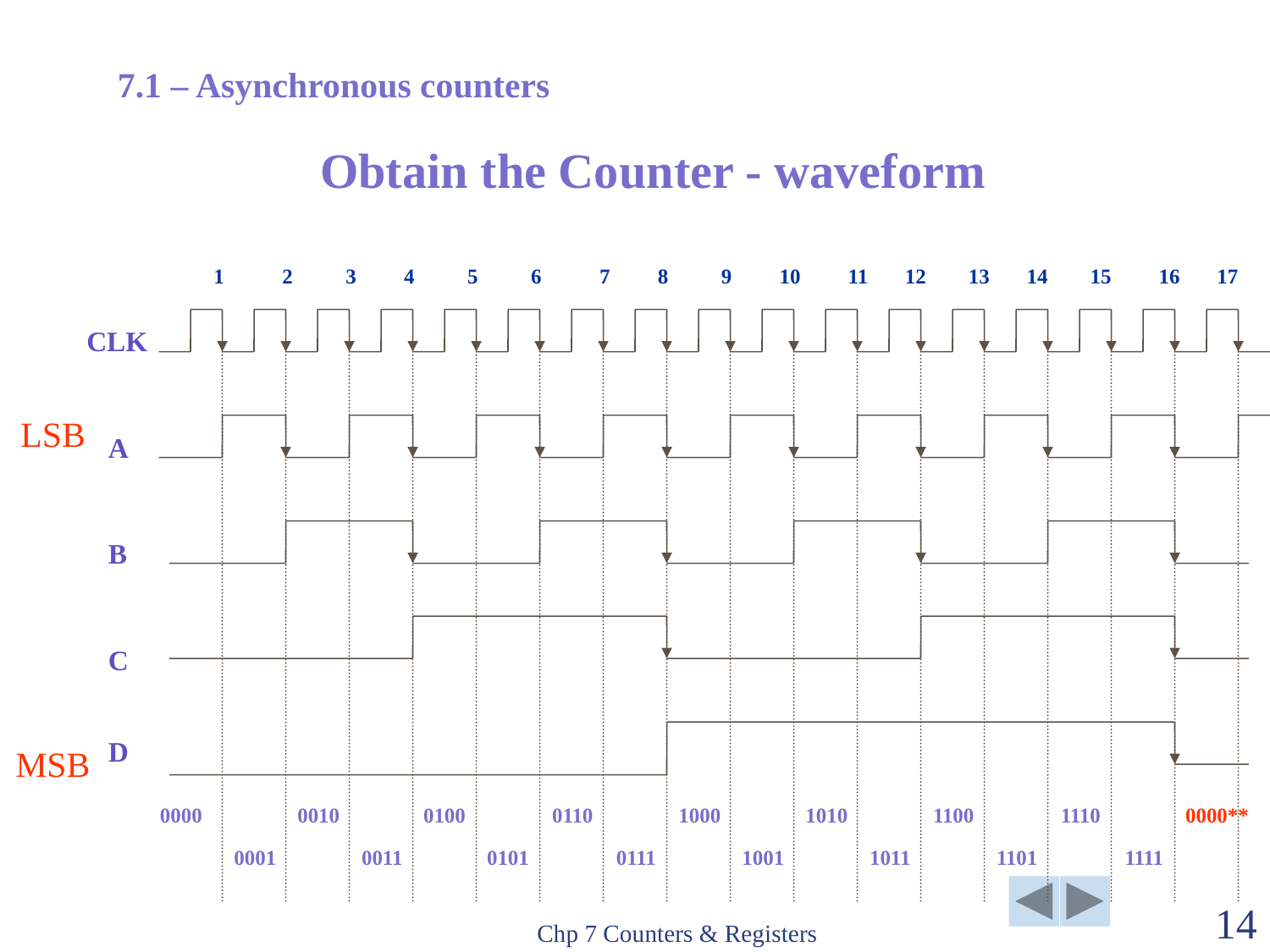

7.1 – Asynchronous counters
# Obtain the Counter - waveform
1           2          3         4          5          6           7         8          9         10         11       12        13       14        15         16       17

CLK

LSB

A

B

C

D

MSB
0000
0010
0100
0110
1000
1010
1100
1110
0000**
0001
0011
0101
0111
1001
1011
1101
1111
Chp 7 Counters & Registers
14